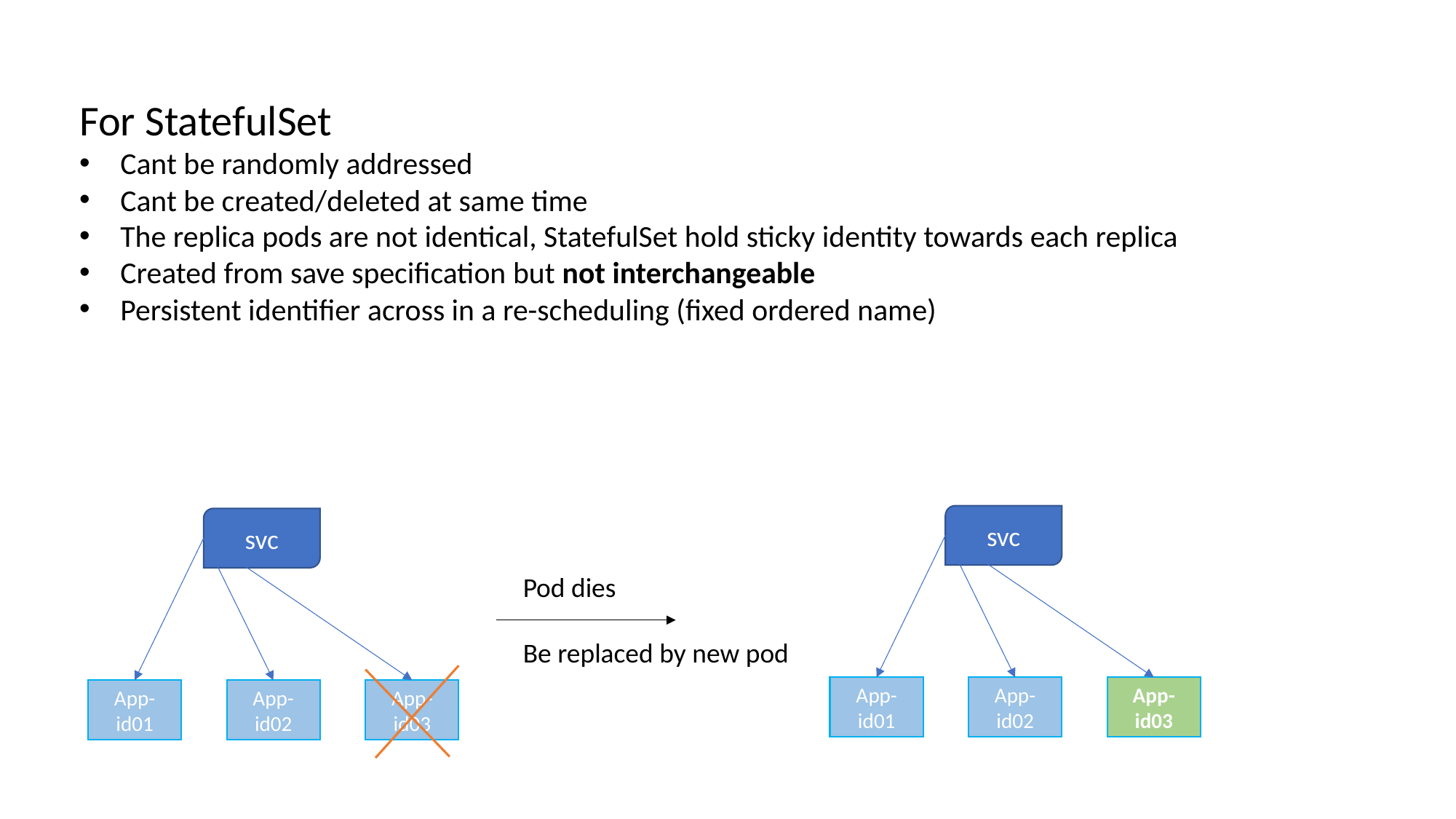

For StatefulSet
Cant be randomly addressed
Cant be created/deleted at same time
The replica pods are not identical, StatefulSet hold sticky identity towards each replica
Created from save specification but not interchangeable
Persistent identifier across in a re-scheduling (fixed ordered name)
svc
svc
Pod dies

Be replaced by new pod
App-id01
App-id02
App-id03
App-id01
App-id02
App-id03